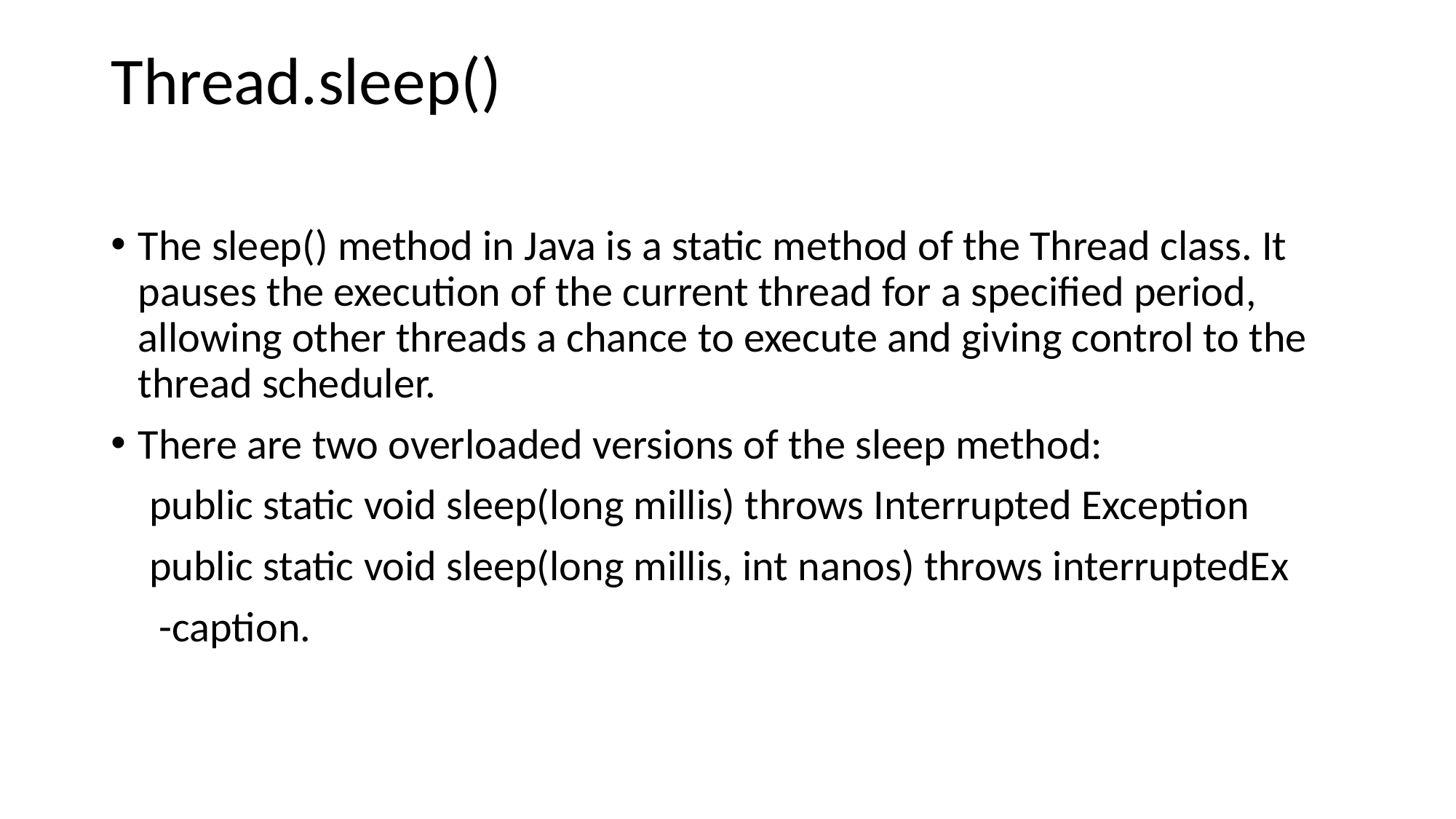

# Thread.sleep()
The sleep() method in Java is a static method of the Thread class. It pauses the execution of the current thread for a specified period, allowing other threads a chance to execute and giving control to the thread scheduler.
There are two overloaded versions of the sleep method:
    public static void sleep(long millis) throws Interrupted Exception
    public static void sleep(long millis, int nanos) throws interruptedEx
     -caption.